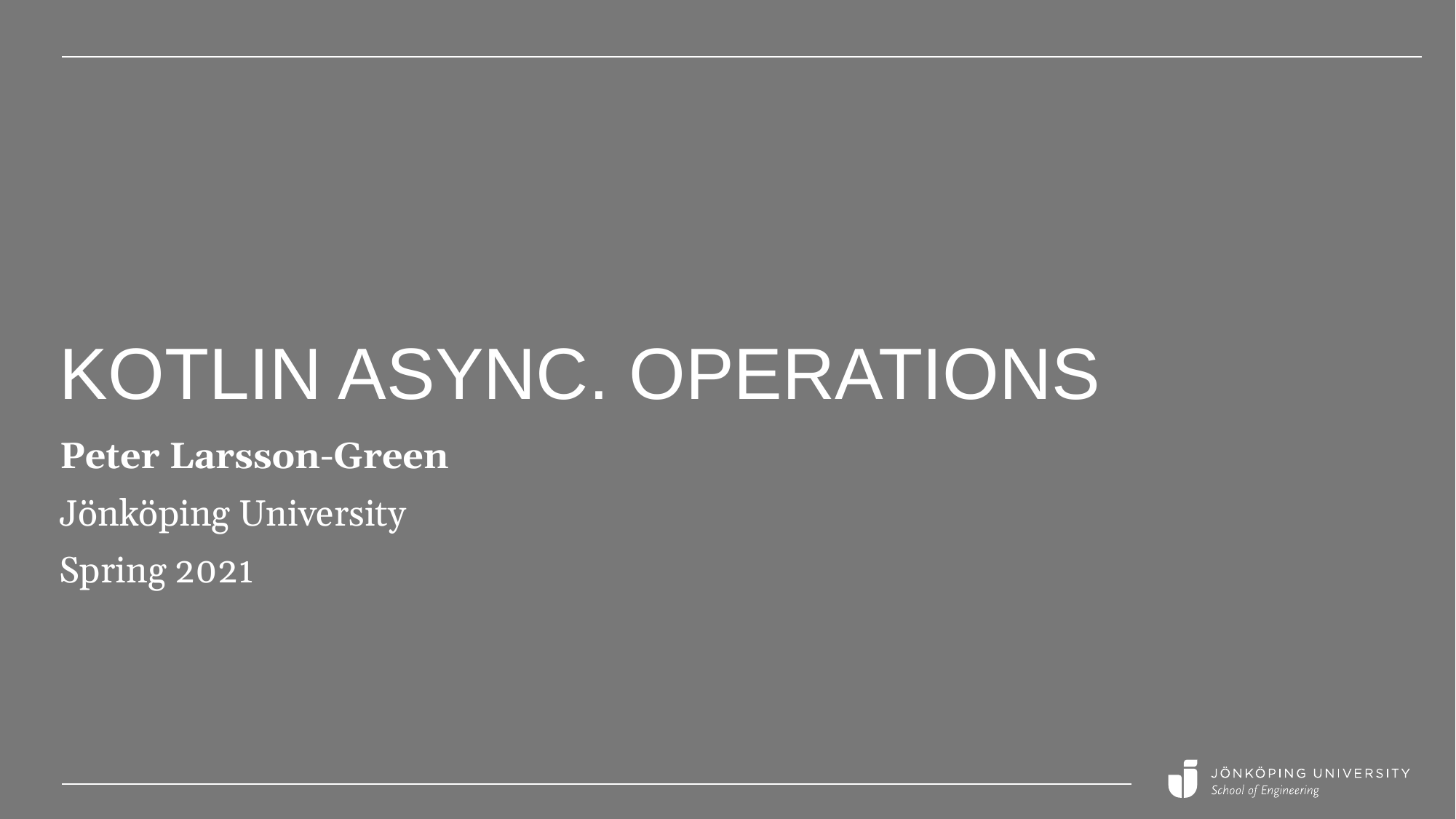

# Kotlin Async. Operations
Peter Larsson-Green
Jönköping University
Spring 2021